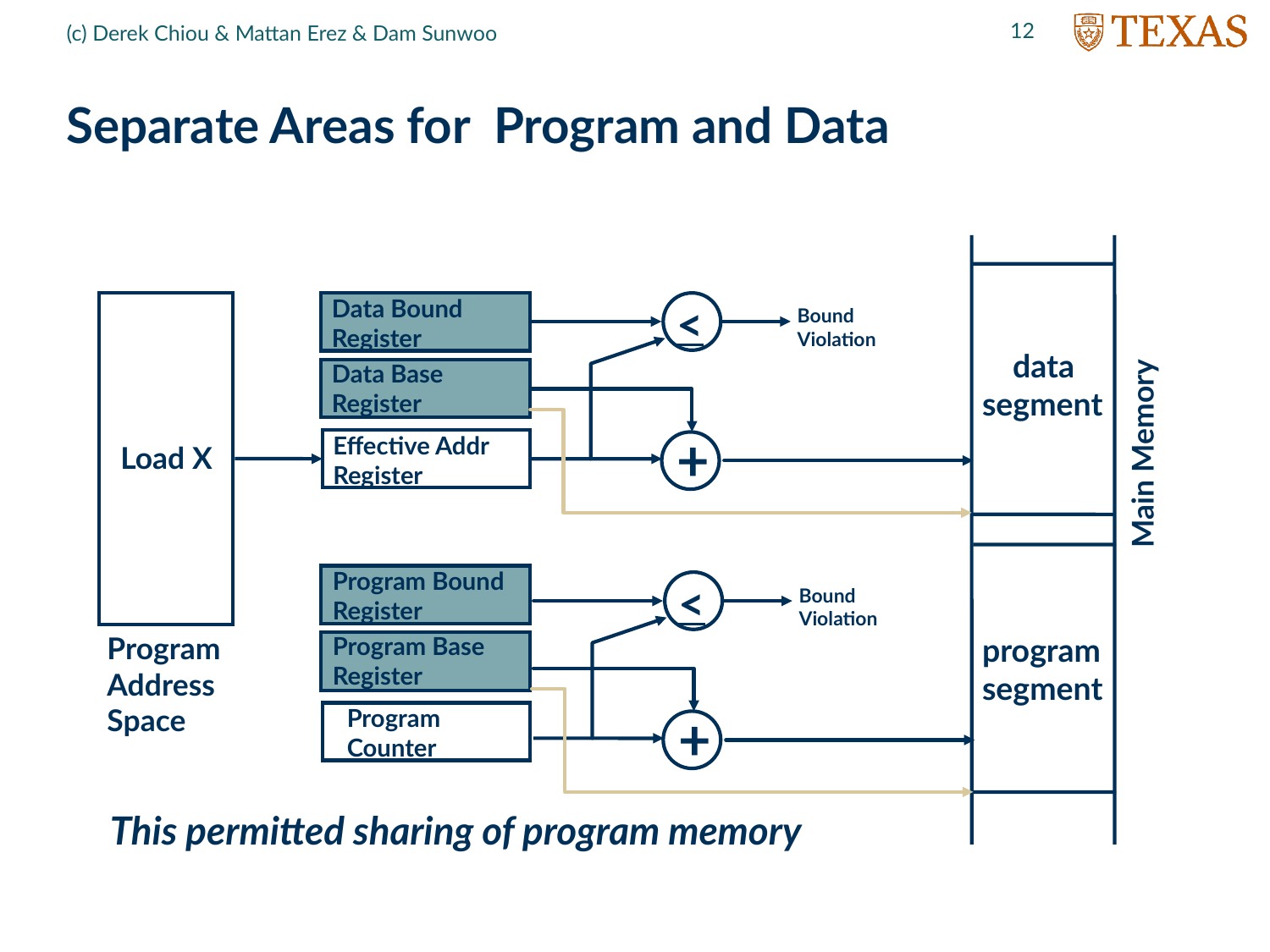

12
(c) Derek Chiou & Mattan Erez & Dam Sunwoo
# Separate Areas for  Program and Data

Data Bound
Register
<

Bound
Violation

    data
segment
Data Base
Register

+

Effective Addr
Register

Main Memory

Load X

Program Bound
Register

Program Base
Register

Program
Counter

<

Bound
Violation

program
segment
Program
Address
Space

+

This permitted sharing of program memory